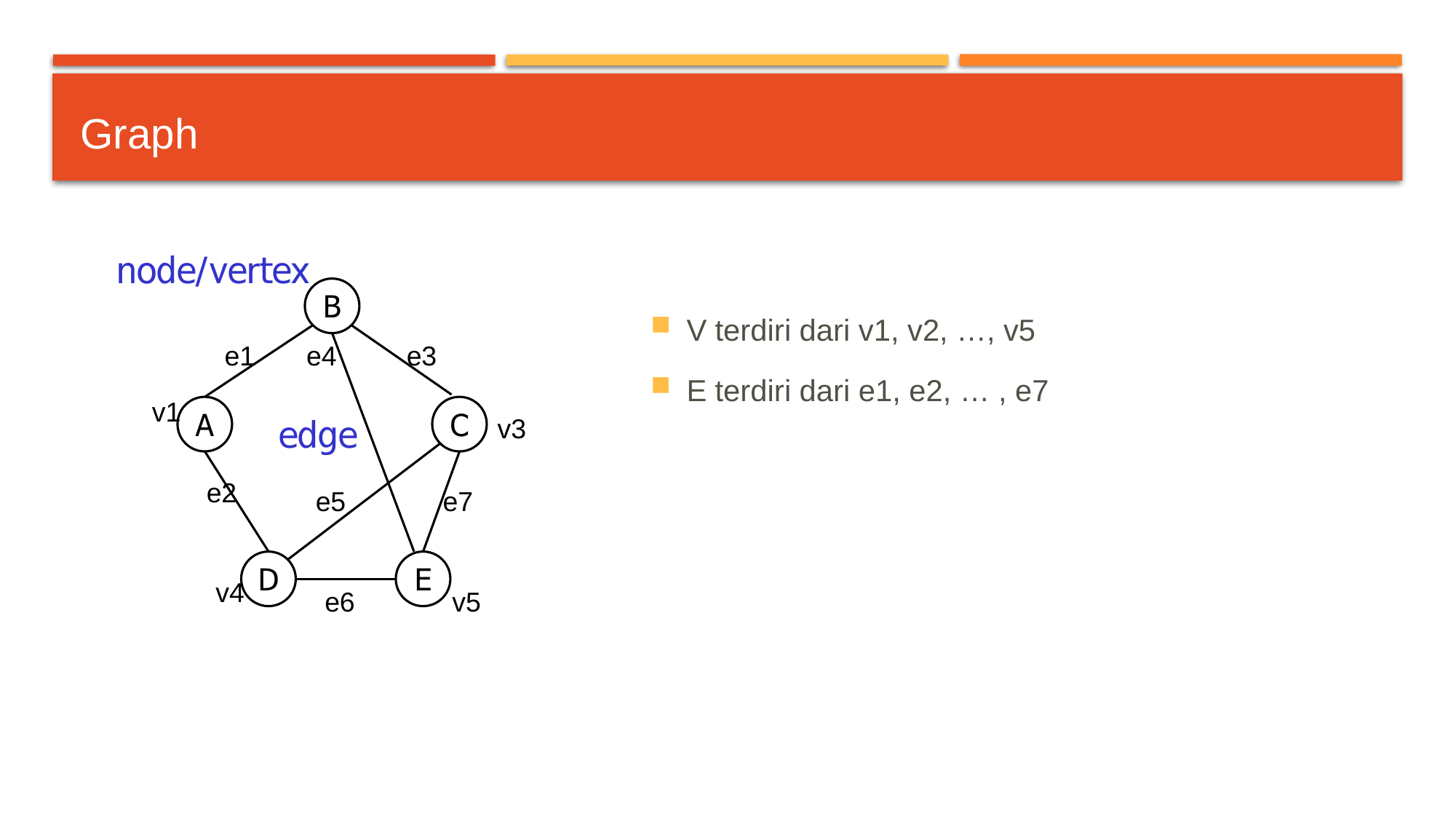

# Graph
node/vertex
B
V terdiri dari v1, v2, …, v5
E terdiri dari e1, e2, … , e7

e1
e4

e3
v1
A
C
edge
v3
e2
e5
e7
D
E
v4
e6
v5